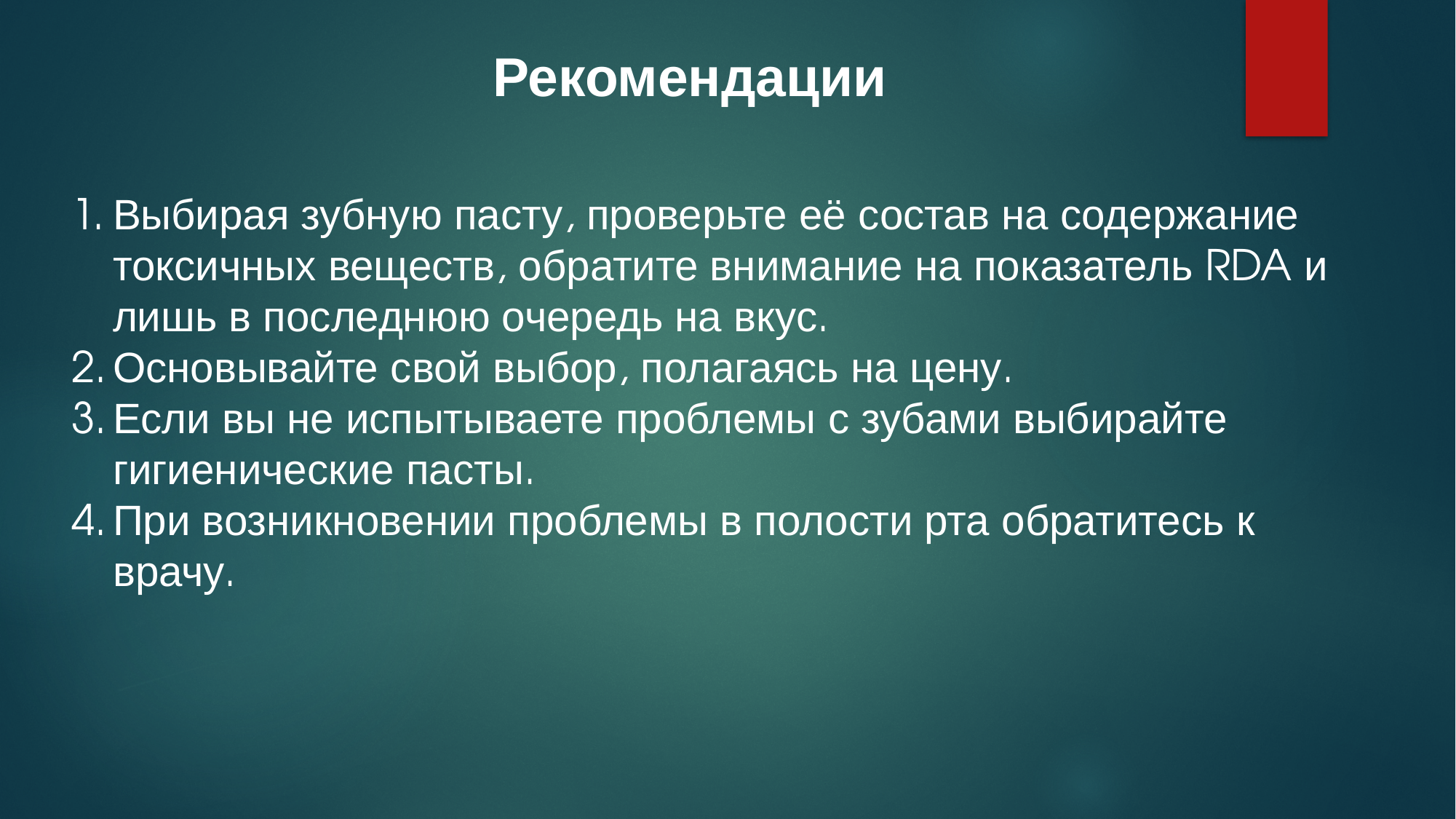

Рекомендации
Выбирая зубную пасту, проверьте её состав на содержание токсичных веществ, обратите внимание на показатель RDA и лишь в последнюю очередь на вкус.
Основывайте свой выбор, полагаясь на цену.
Если вы не испытываете проблемы с зубами выбирайте гигиенические пасты.
При возникновении проблемы в полости рта обратитесь к врачу.